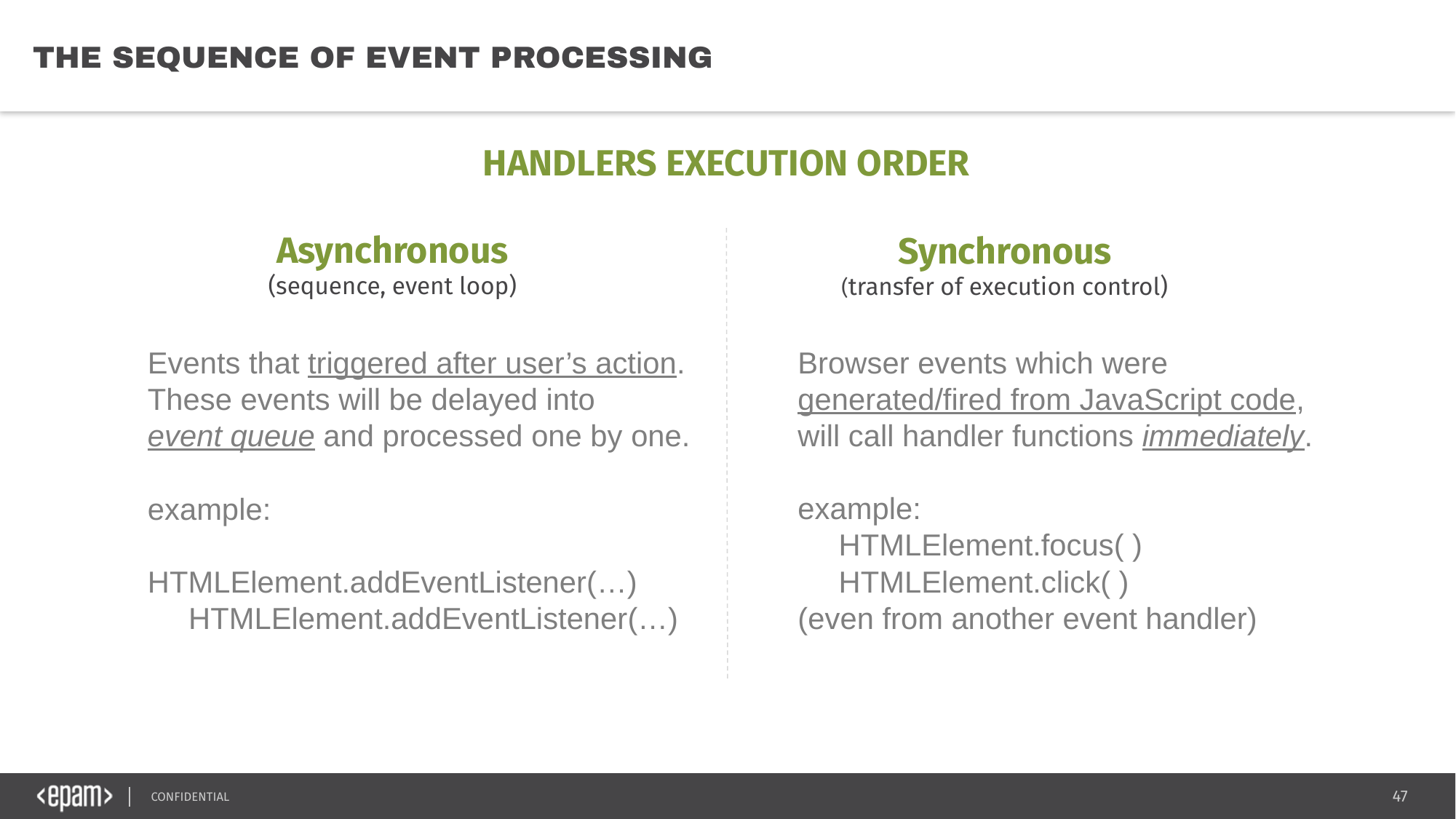

THE SEQUENCE OF EVENT PROCESSING
HANDLERS EXECUTION ORDER
Asynchronous
(sequence, event loop)
Synchronous
(transfer of execution control)
Events that triggered after user’s action. These events will be delayed into
event queue and processed one by one.

example:
	HTMLElement.addEventListener(…)
HTMLElement.addEventListener(…)
Browser events which were generated/fired from JavaScript code,
will call handler functions immediately.

example:
HTMLElement.focus( )
HTMLElement.click( )
(even from another event handler)